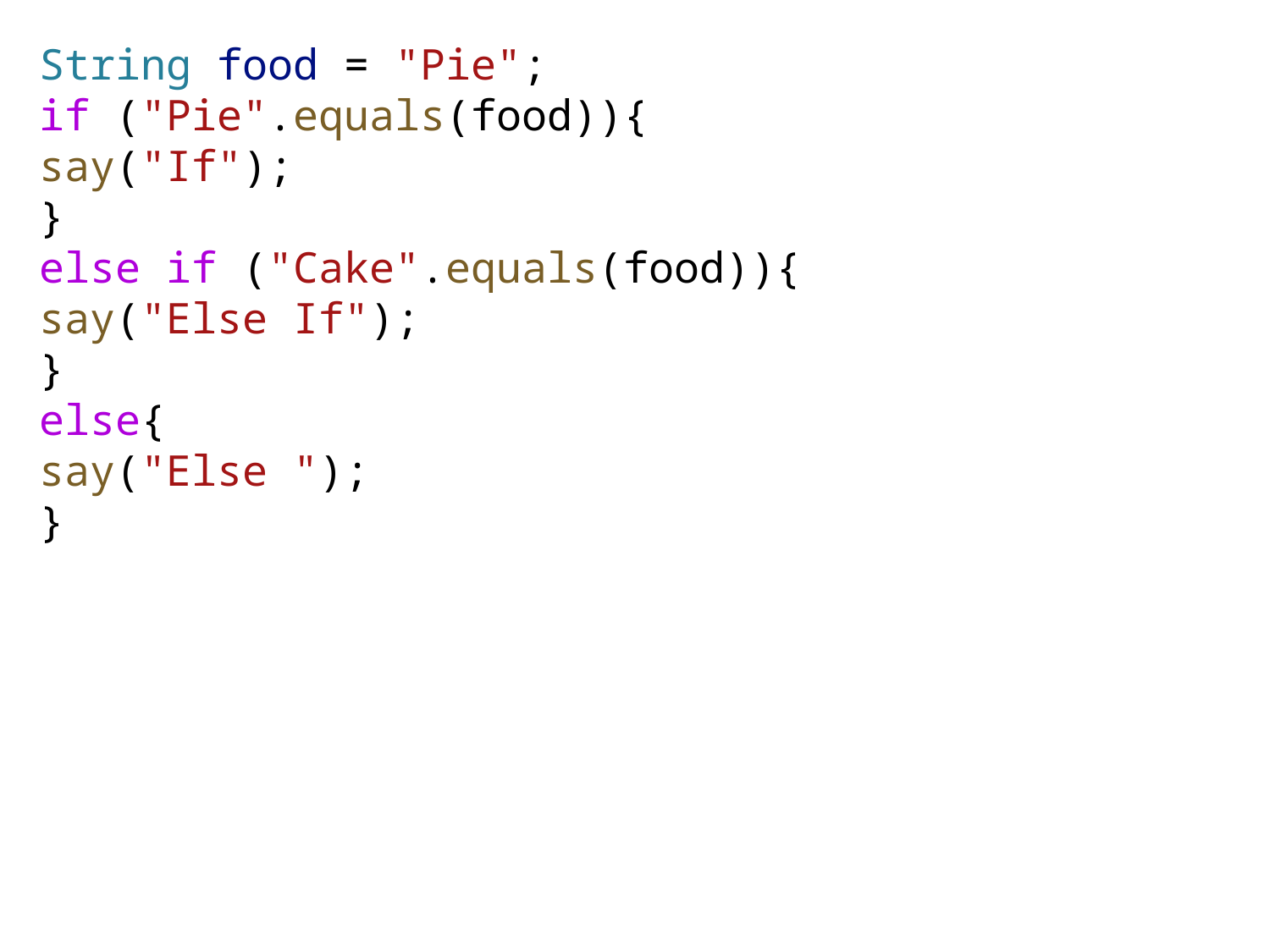

String food = "Pie";
if ("Pie".equals(food)){
say("If");
}
else if ("Cake".equals(food)){
say("Else If");
}
else{
say("Else ");
}